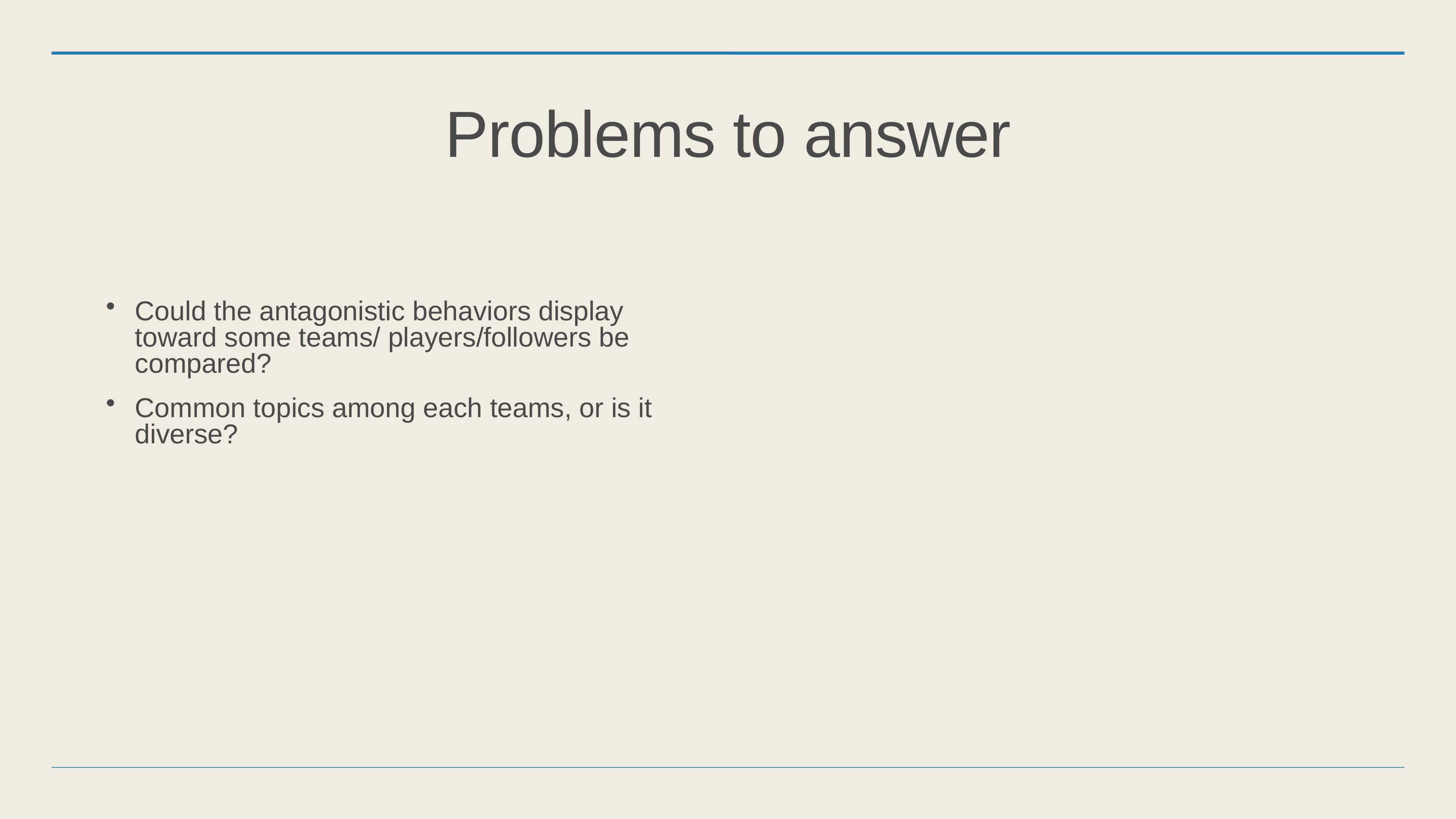

# Problems to answer
Could the antagonistic behaviors display toward some teams/ players/followers be compared?
Common topics among each teams, or is it diverse?